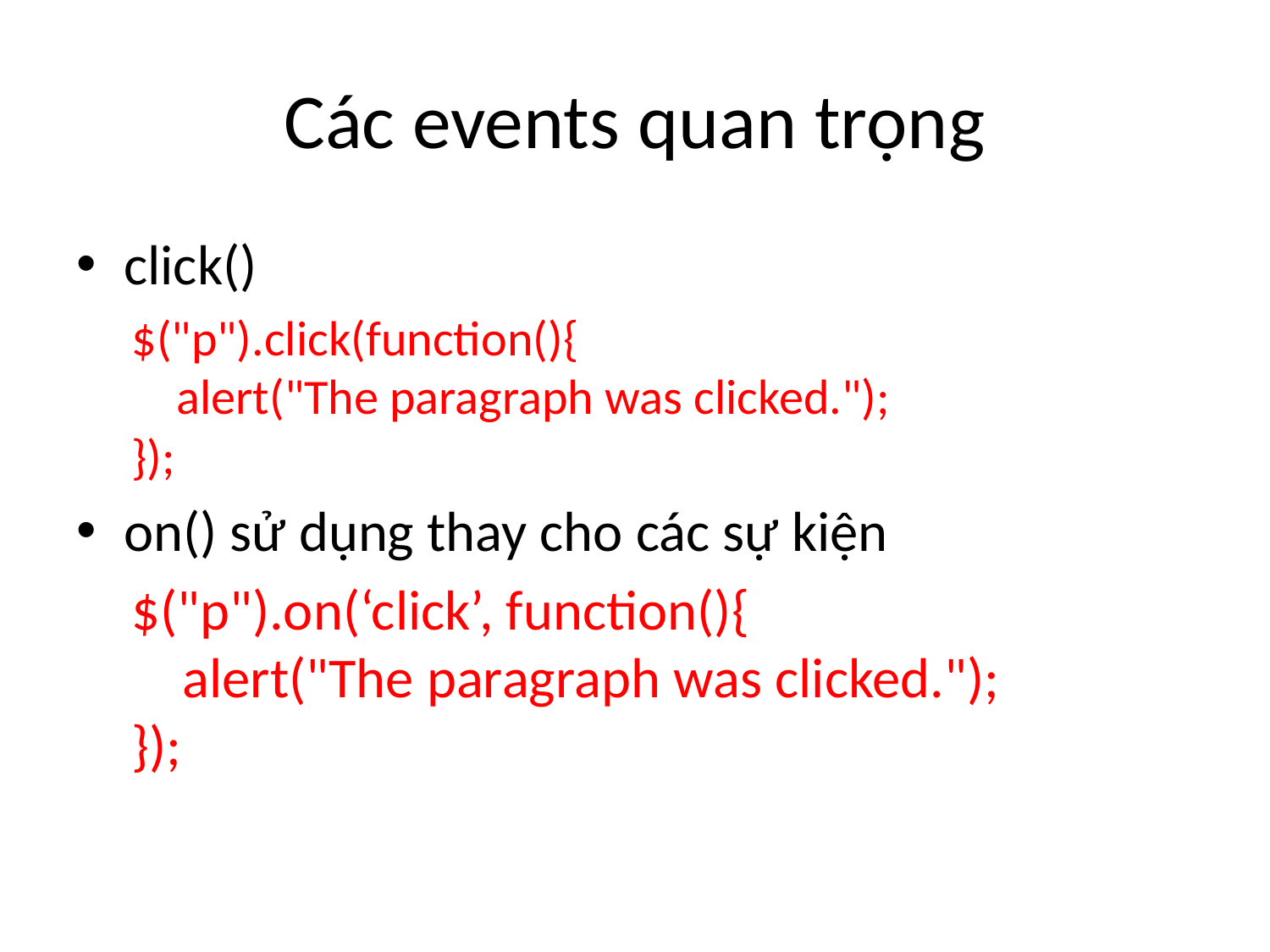

# Các events quan trọng
click()
$("p").click(function(){
    alert("The paragraph was clicked.");
});
on() sử dụng thay cho các sự kiện
$("p").on(‘click’, function(){
    alert("The paragraph was clicked.");
});